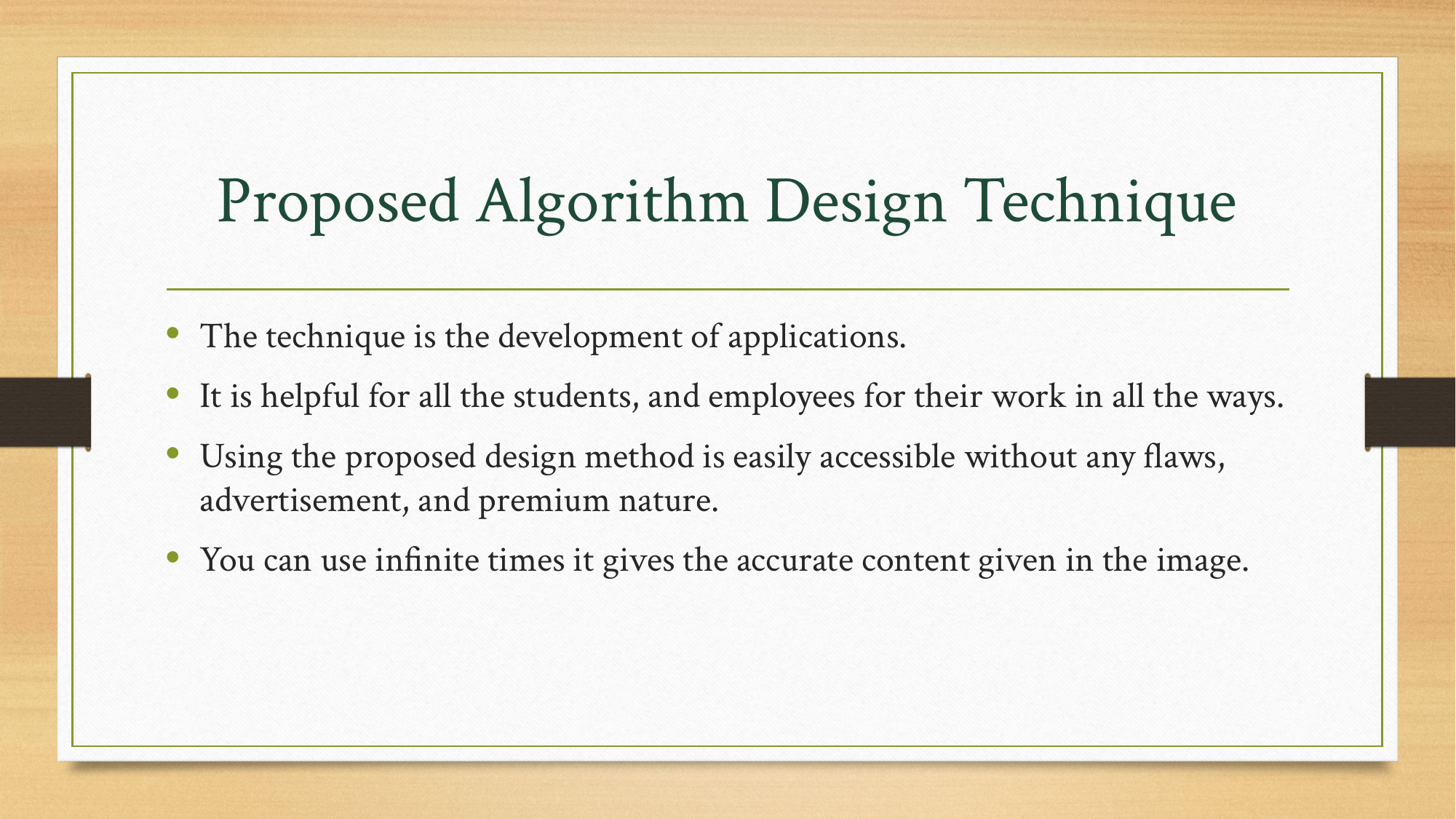

# Proposed Algorithm Design Technique
The technique is the development of applications.
It is helpful for all the students, and employees for their work in all the ways.
Using the proposed design method is easily accessible without any flaws, advertisement, and premium nature.
You can use infinite times it gives the accurate content given in the image.